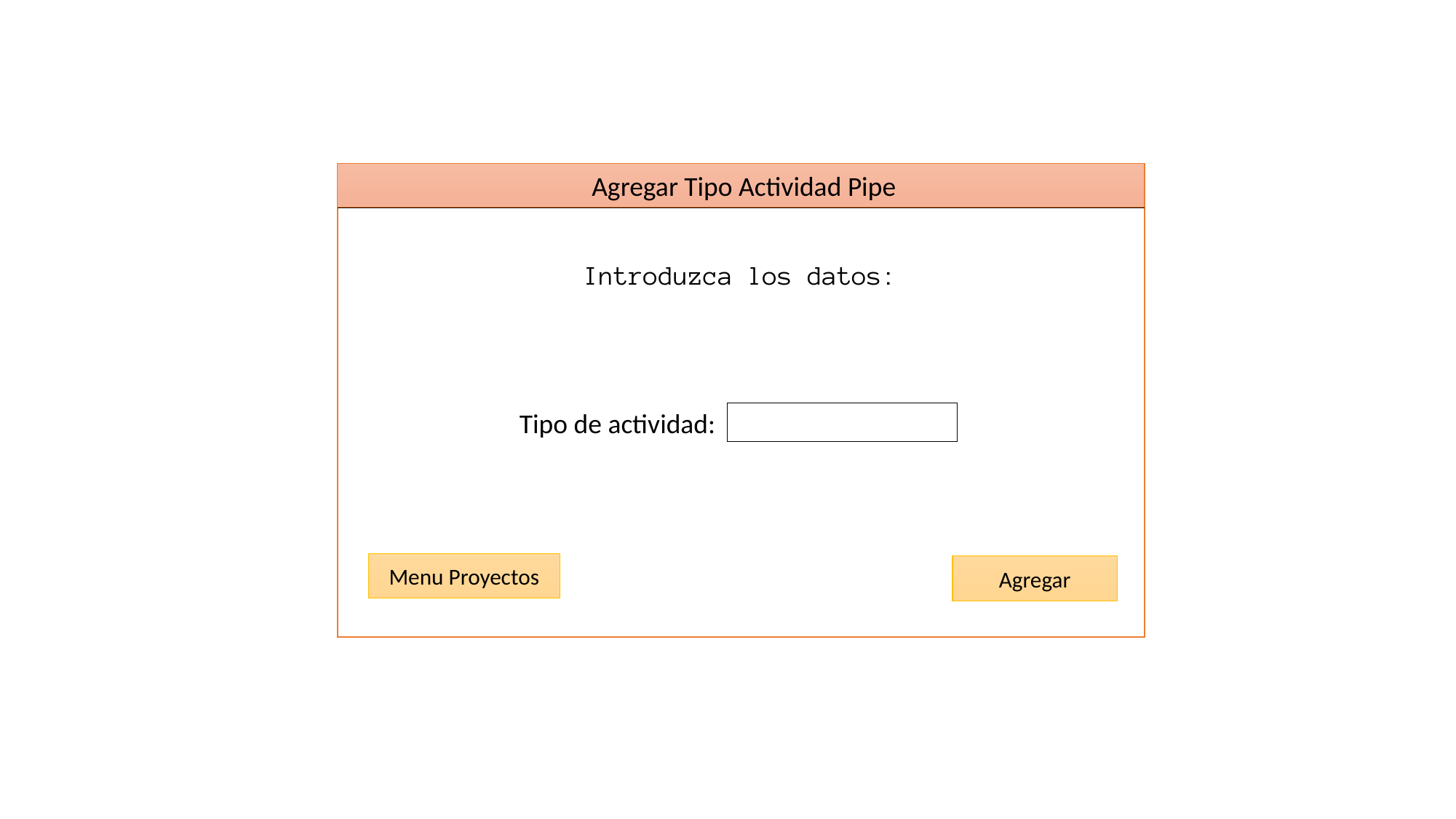

Agregar Tipo Actividad Pipe
Introduzca los datos:

Tipo de actividad:
Menu Proyectos
Agregar